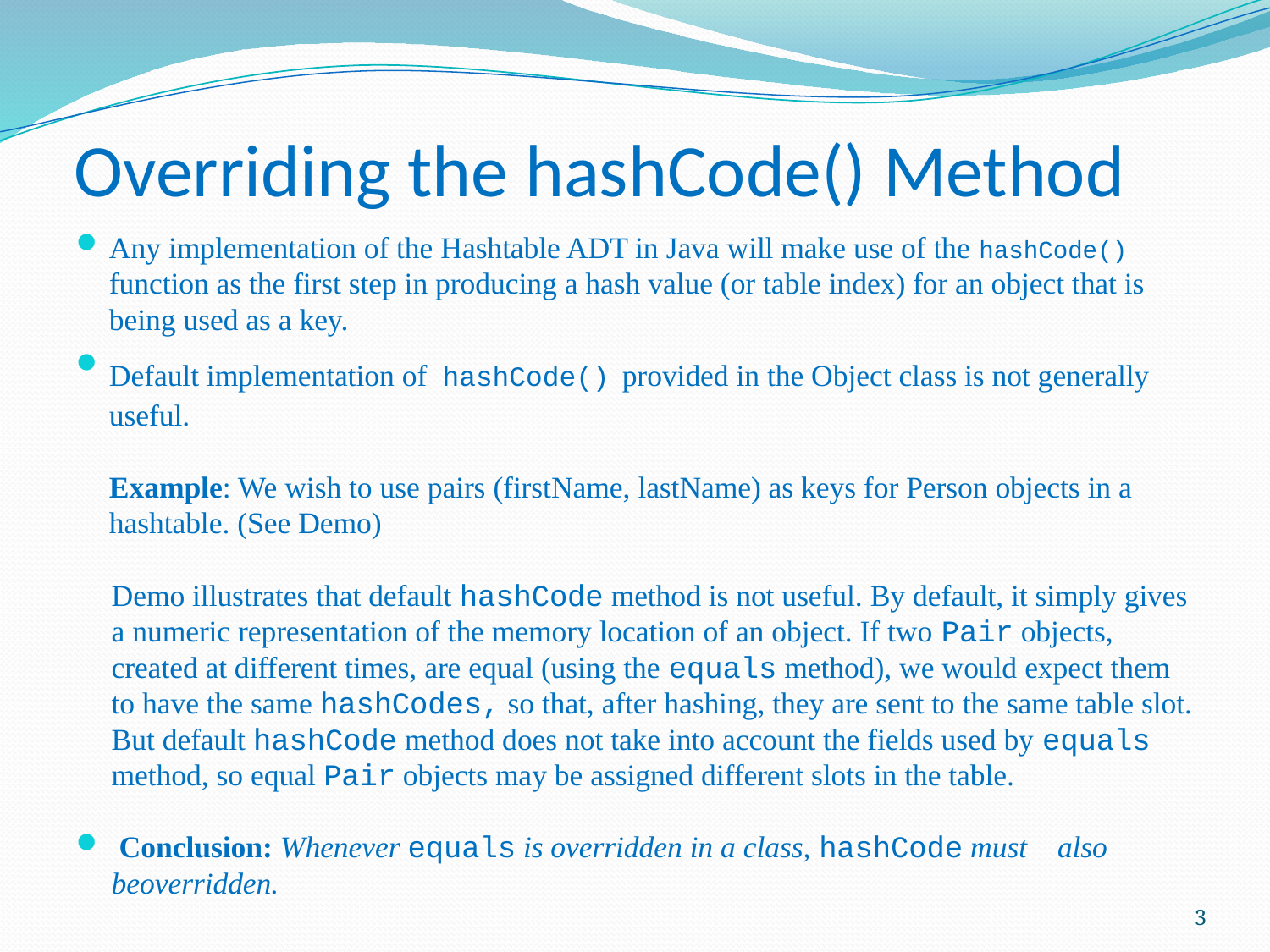

# Overriding the hashCode() Method
Any implementation of the Hashtable ADT in Java will make use of the hashCode() function as the first step in producing a hash value (or table index) for an object that is being used as a key.
Default implementation of  hashCode() provided in the Object class is not generally useful.
Example: We wish to use pairs (firstName, lastName) as keys for Person objects in a hashtable. (See Demo)
Demo illustrates that default hashCode method is not useful. By default, it simply gives a numeric representation of the memory location of an object. If two Pair objects, created at different times, are equal (using the equals method), we would expect them to have the same hashCodes, so that, after hashing, they are sent to the same table slot. But default hashCode method does not take into account the fields used by equals method, so equal Pair objects may be assigned different slots in the table.

 Conclusion: Whenever equals is overridden in a class, hashCode must    also beoverridden.

3